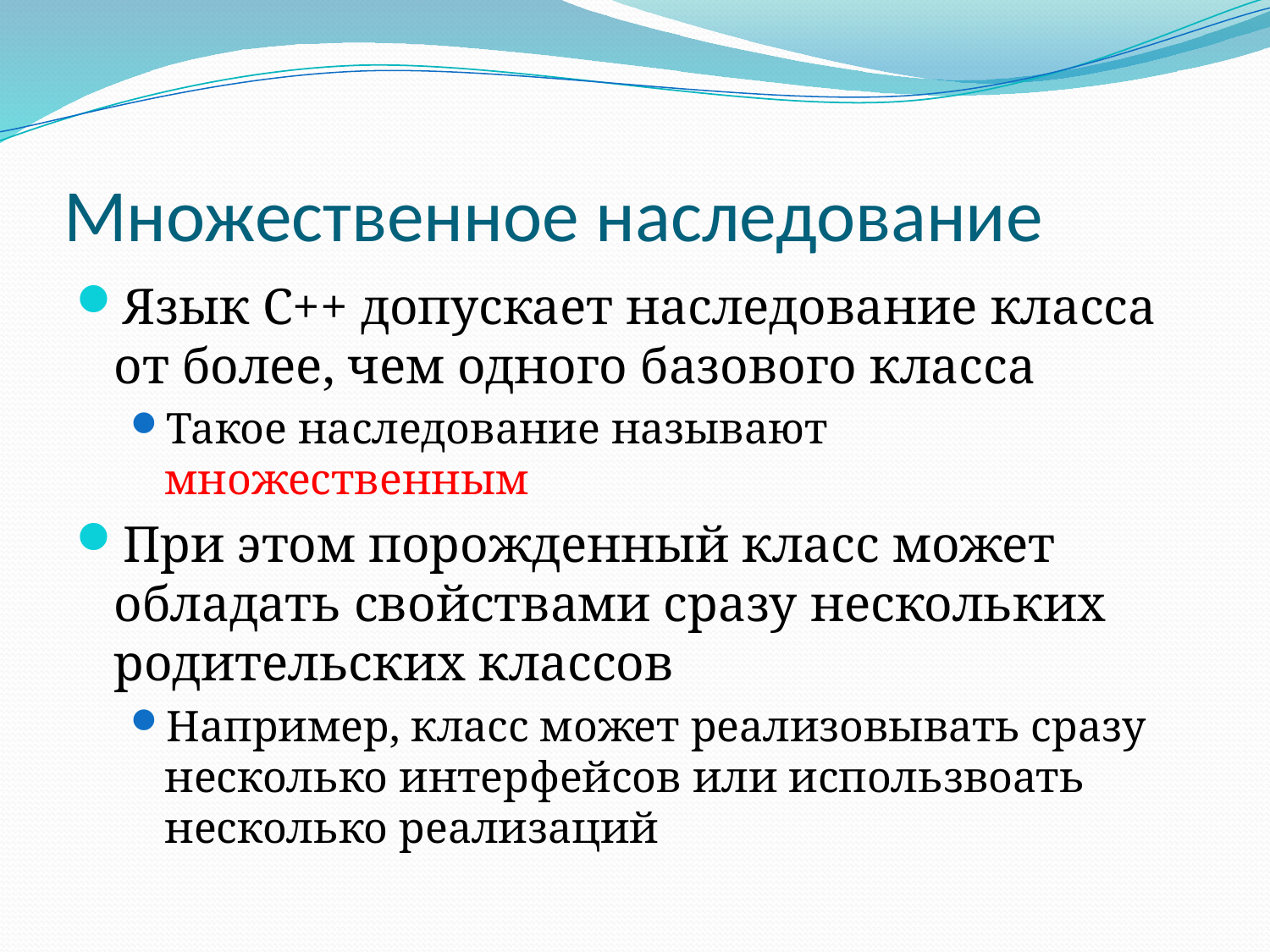

# Множественное наследование
Язык C++ допускает наследование класса от более, чем одного базового класса
Такое наследование называют множественным
При этом порожденный класс может обладать свойствами сразу нескольких родительских классов
Например, класс может реализовывать сразу несколько интерфейсов или использвоать несколько реализаций